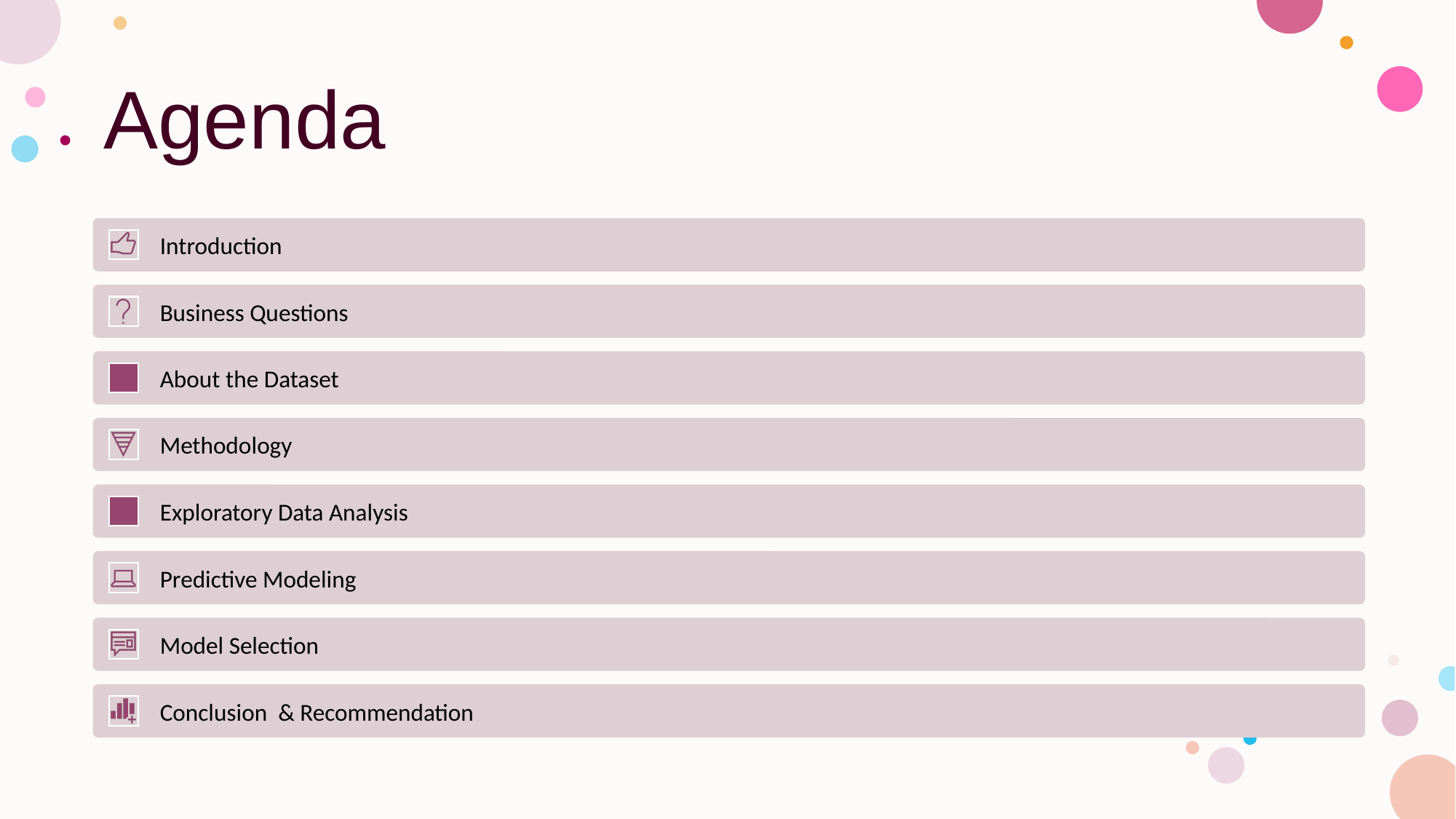

# Agenda
Introduction
Business Questions
About the Dataset
Methodology
Exploratory Data Analysis
Predictive Modeling
Model Selection
Conclusion  & Recommendation